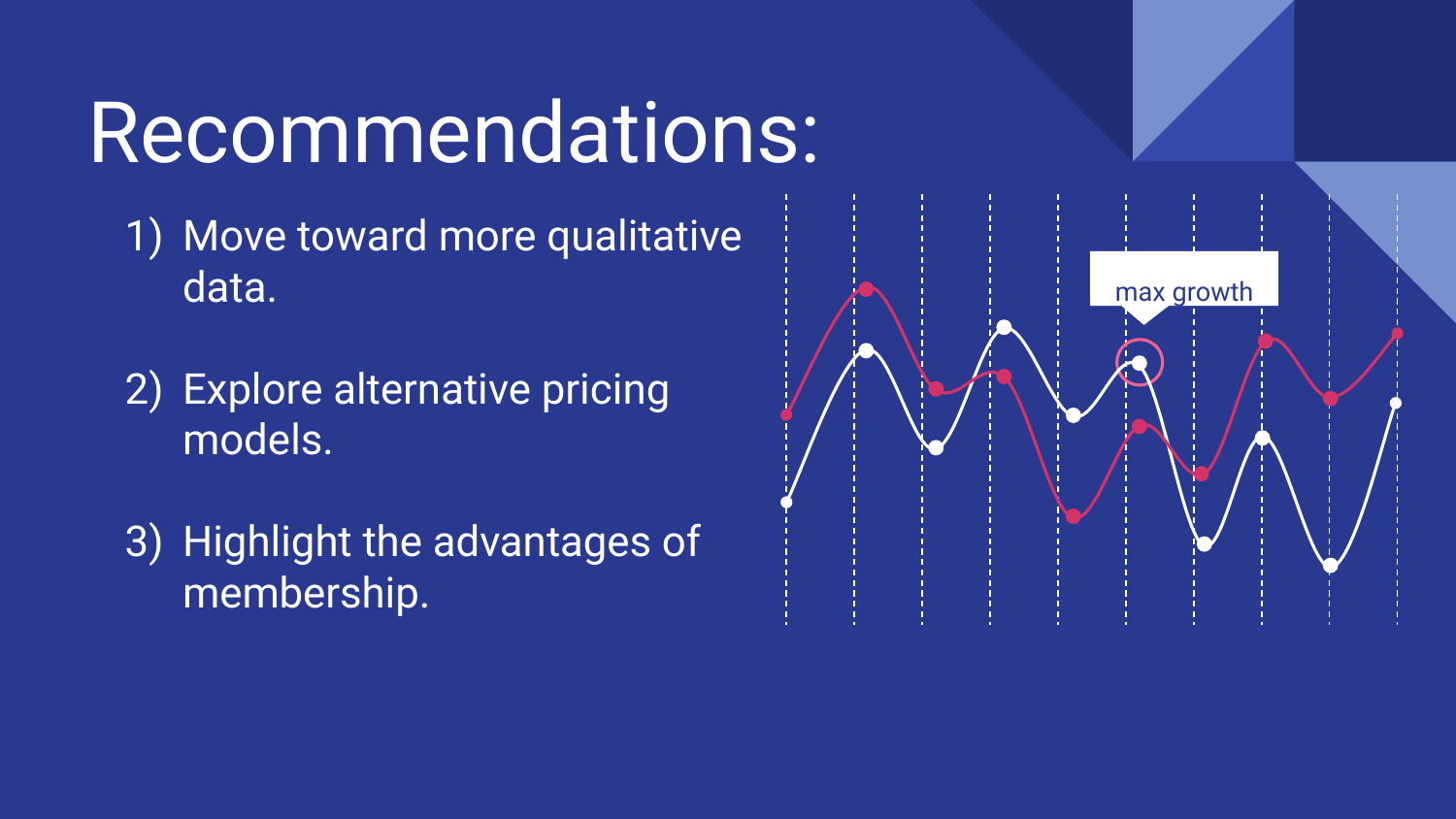

# Recommendations:
Move toward more qualitative data.
Explore alternative pricing models.
Highlight the advantages of membership.

max growth